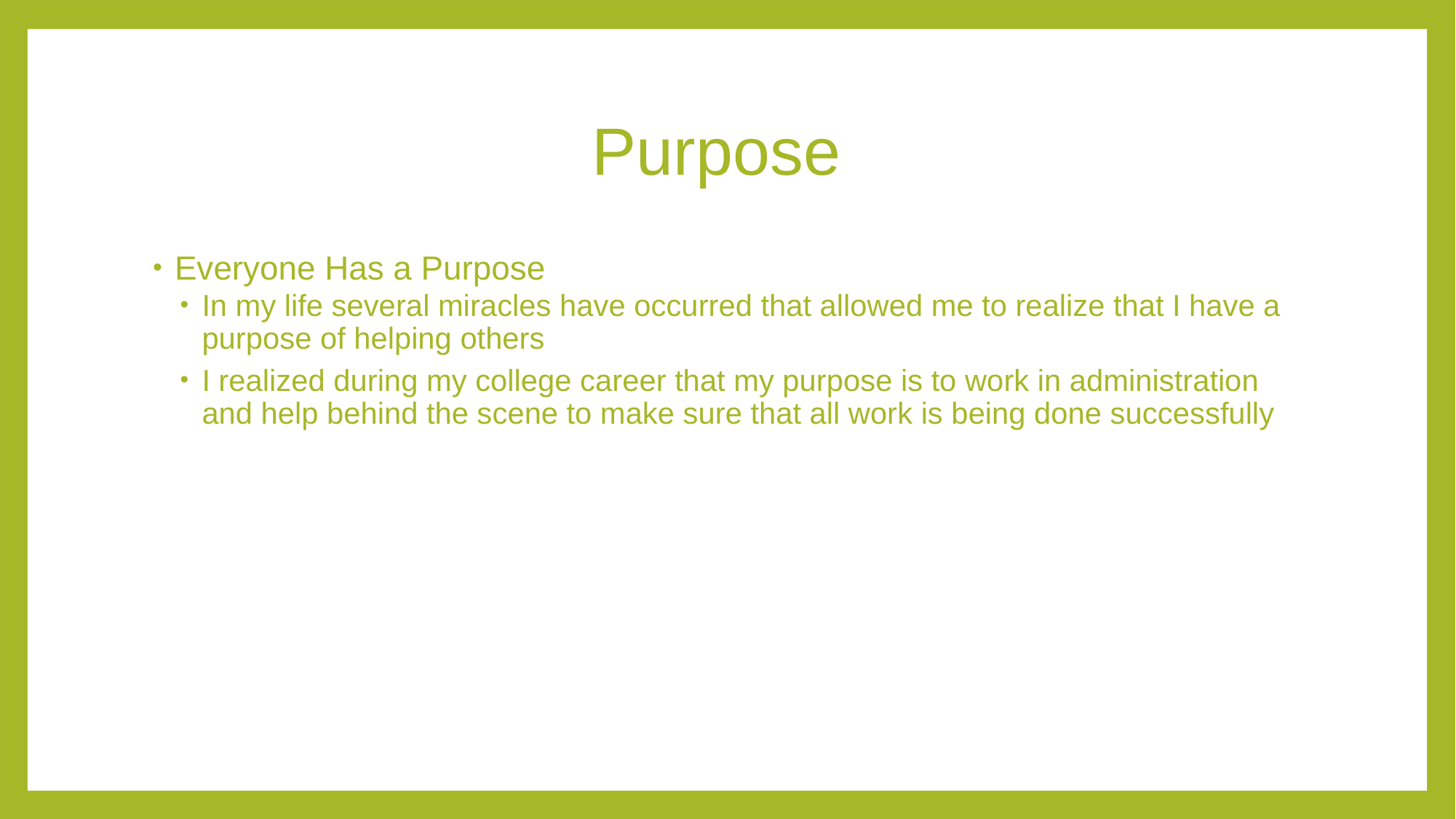

# Purpose
Everyone Has a Purpose
In my life several miracles have occurred that allowed me to realize that I have a purpose of helping others
I realized during my college career that my purpose is to work in administration and help behind the scene to make sure that all work is being done successfully